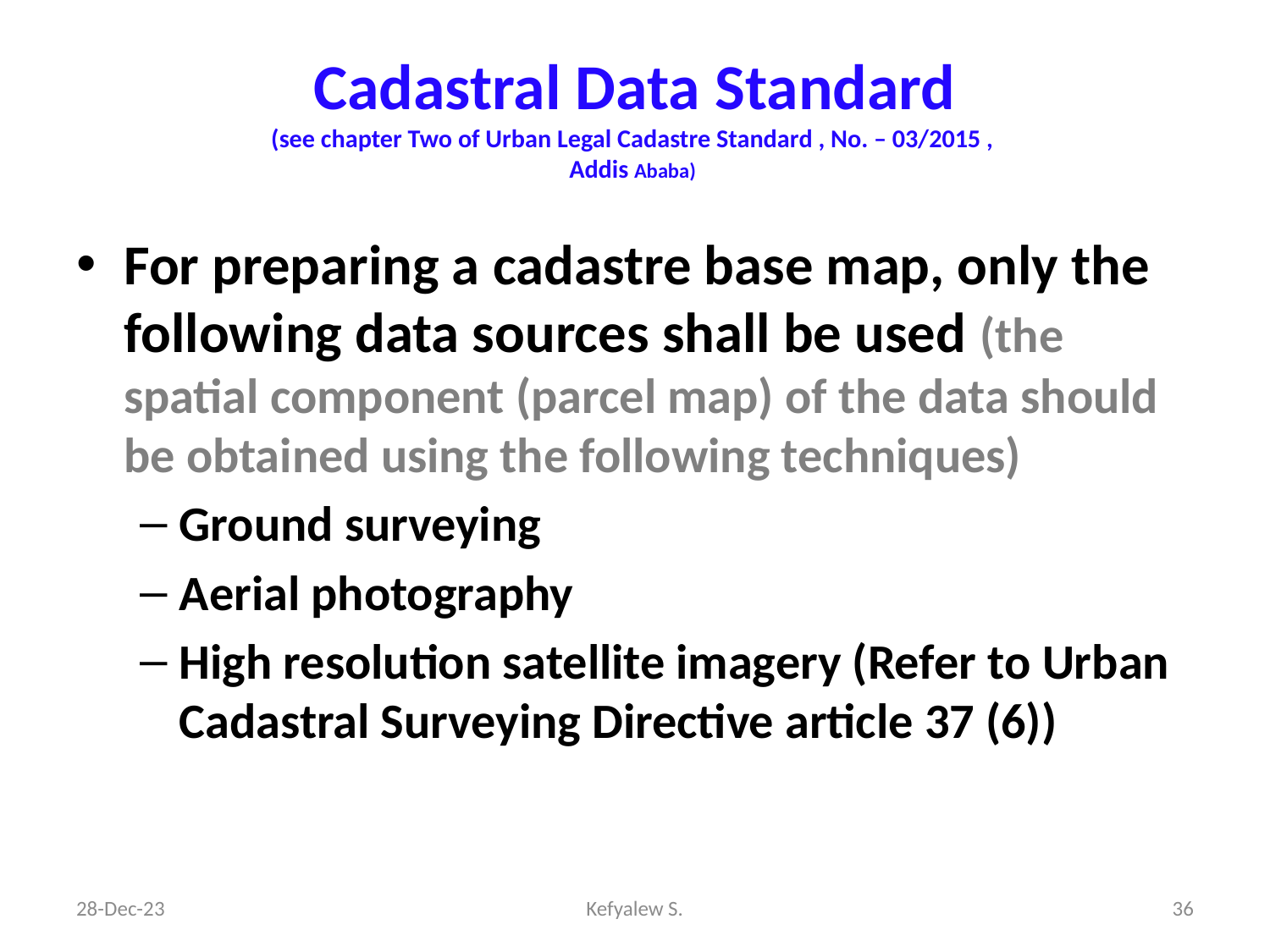

# Cadastral Data Standard (see chapter Two of Urban Legal Cadastre Standard , No. – 03/2015 , Addis Ababa)
For preparing a cadastre base map, only the following data sources shall be used (the spatial component (parcel map) of the data should be obtained using the following techniques)
Ground surveying
Aerial photography
High resolution satellite imagery (Refer to Urban Cadastral Surveying Directive article 37 (6))
28-Dec-23
Kefyalew S.
36